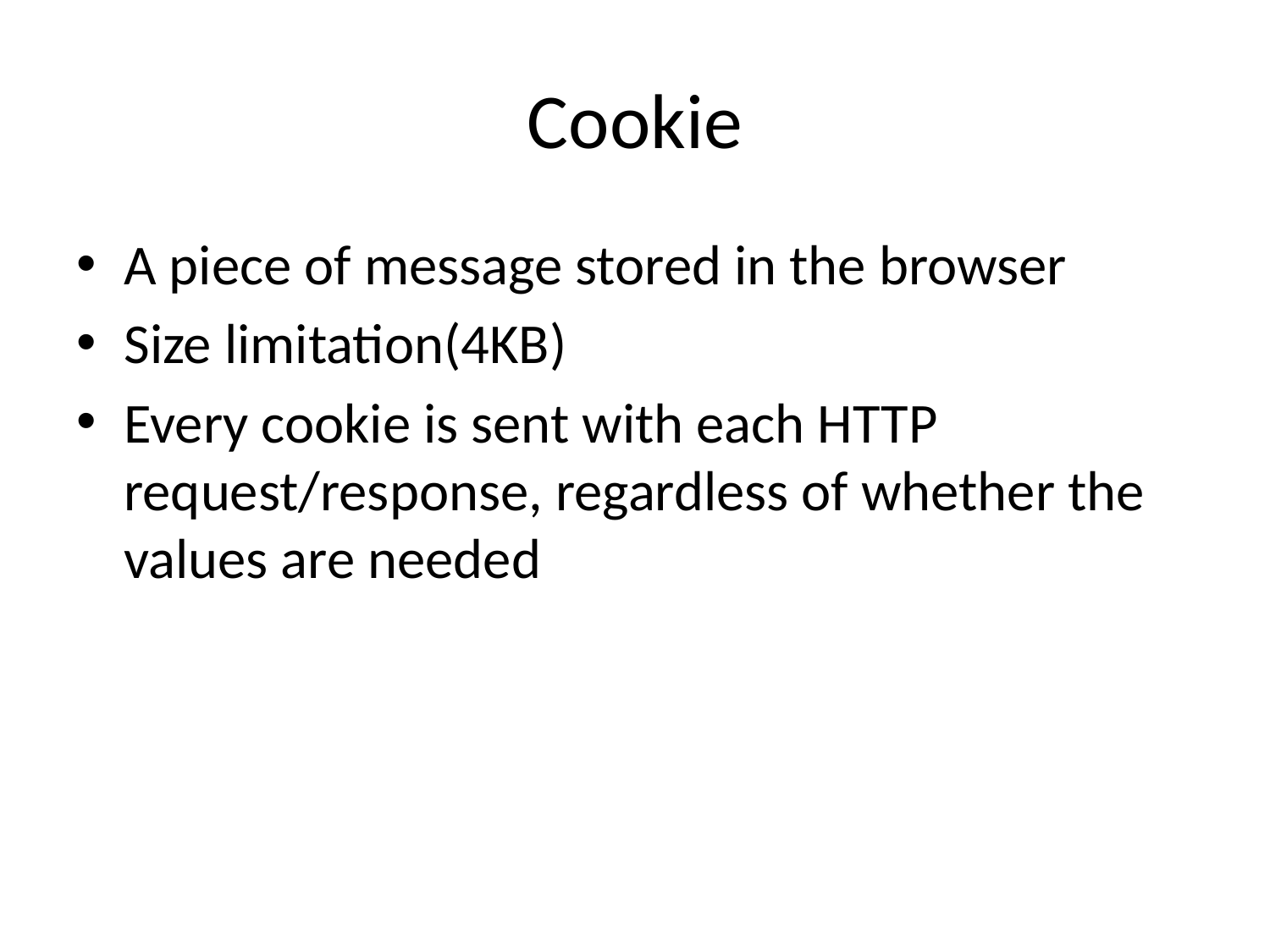

# Cookie
A piece of message stored in the browser
Size limitation(4KB)
Every cookie is sent with each HTTP request/response, regardless of whether the values are needed